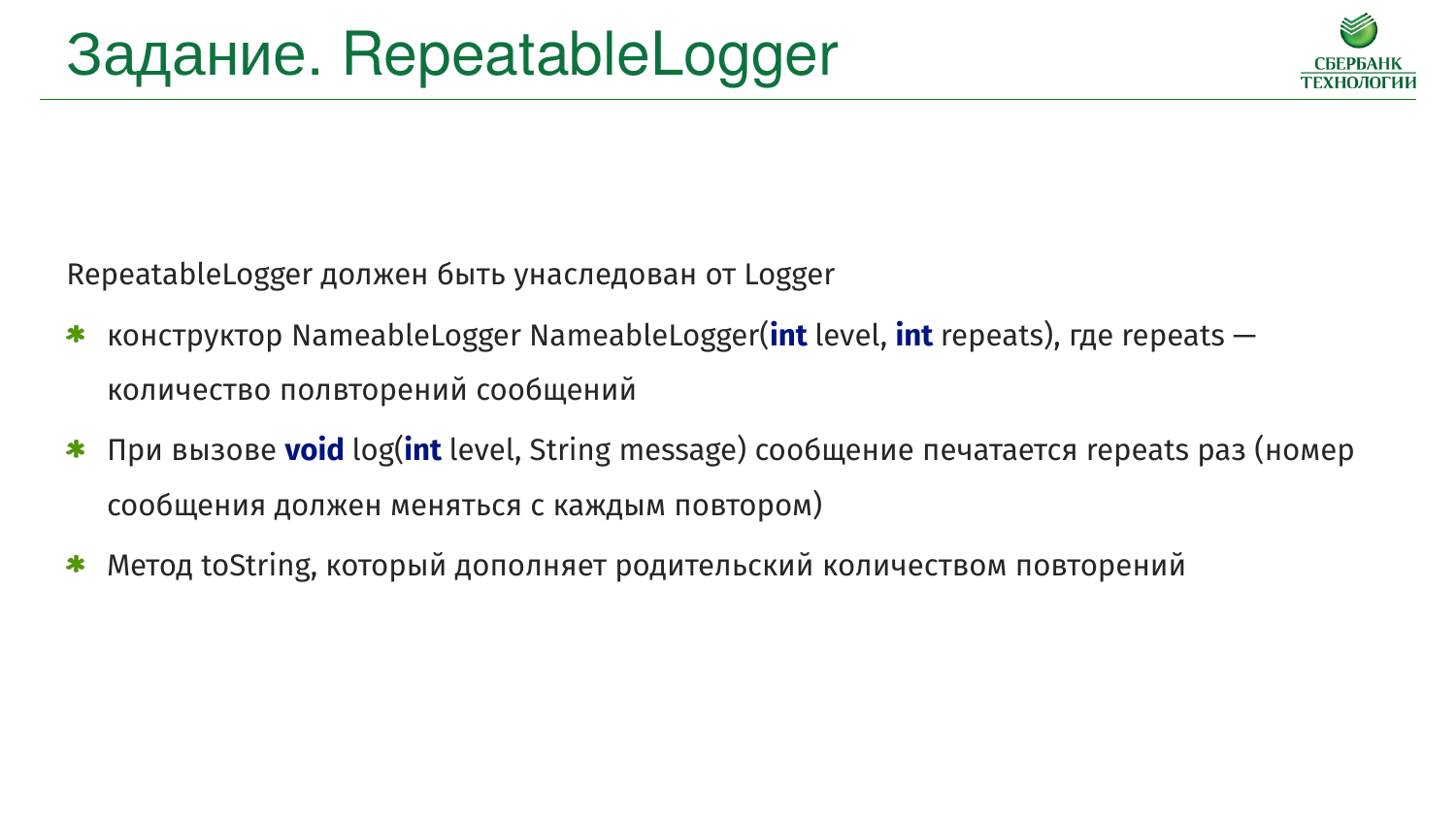

Задание. RepeatableLogger
RepeatableLogger должен быть унаследован от Logger
конструктор NameableLogger NameableLogger(int level, int repeats), где repeats — количество полвторений сообщений
При вызове void log(int level, String message) сообщение печатается repeats раз (номер сообщения должен меняться с каждым повтором)
Метод toString, который дополняет родительский количеством повторений